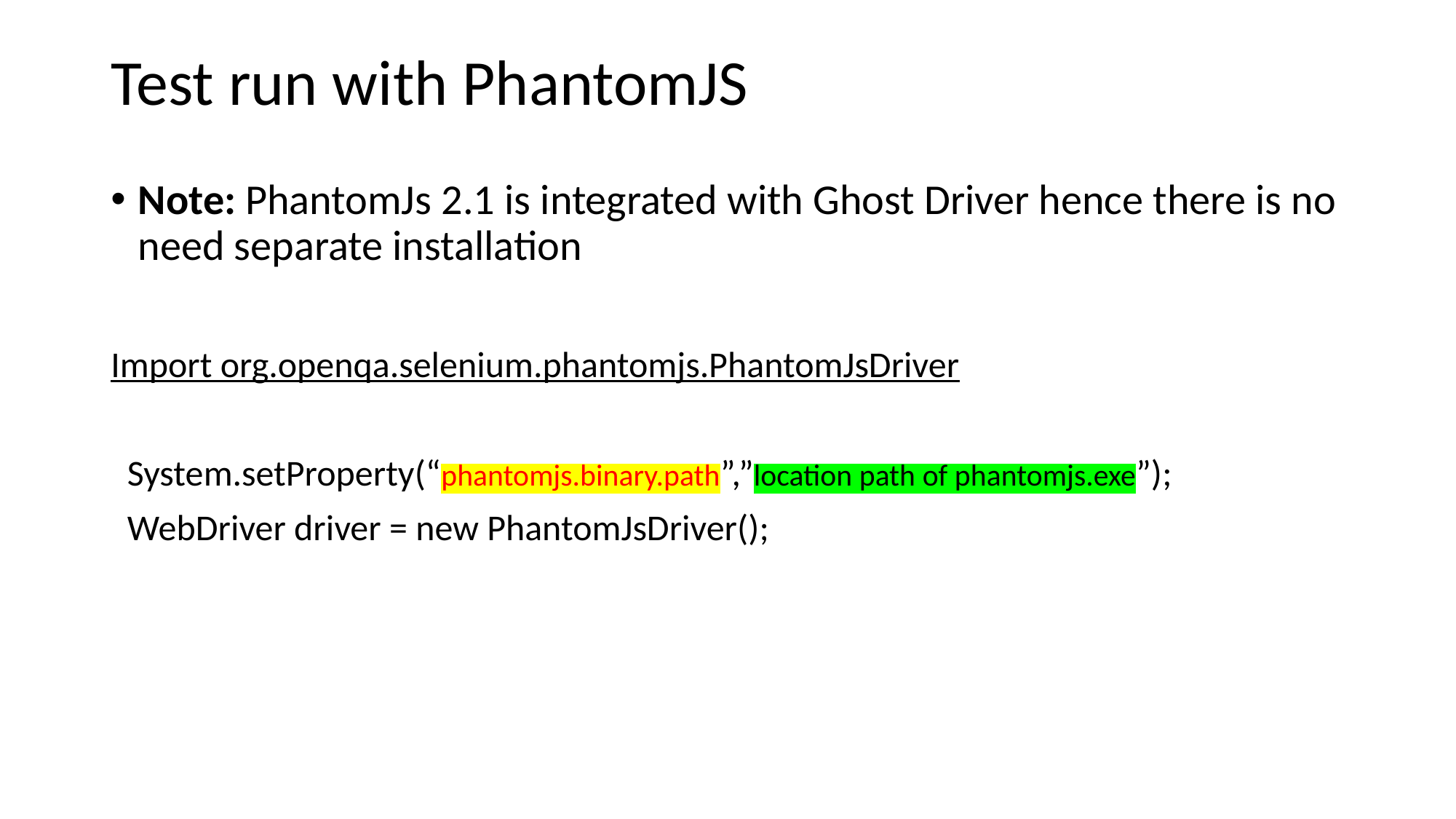

# Test run with PhantomJS
Note: PhantomJs 2.1 is integrated with Ghost Driver hence there is no need separate installation

Import org.openqa.selenium.phantomjs.PhantomJsDriver

  System.setProperty(“phantomjs.binary.path”,”location path of phantomjs.exe”);
  WebDriver driver = new PhantomJsDriver();